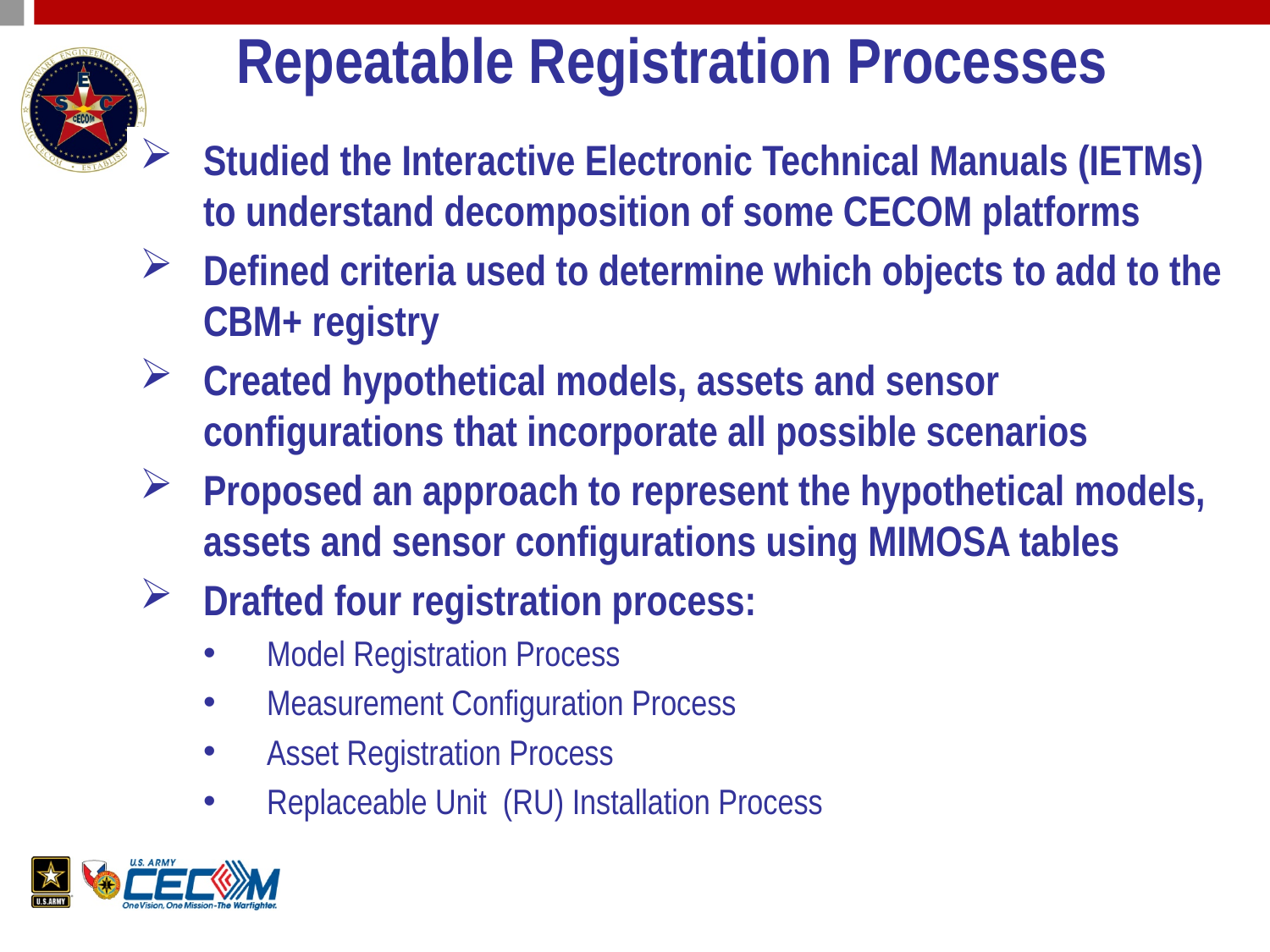

# Repeatable Registration Processes
Studied the Interactive Electronic Technical Manuals (IETMs) to understand decomposition of some CECOM platforms
Defined criteria used to determine which objects to add to the CBM+ registry
Created hypothetical models, assets and sensor configurations that incorporate all possible scenarios
Proposed an approach to represent the hypothetical models, assets and sensor configurations using MIMOSA tables
Drafted four registration process:
Model Registration Process
Measurement Configuration Process
Asset Registration Process
Replaceable Unit  (RU) Installation Process